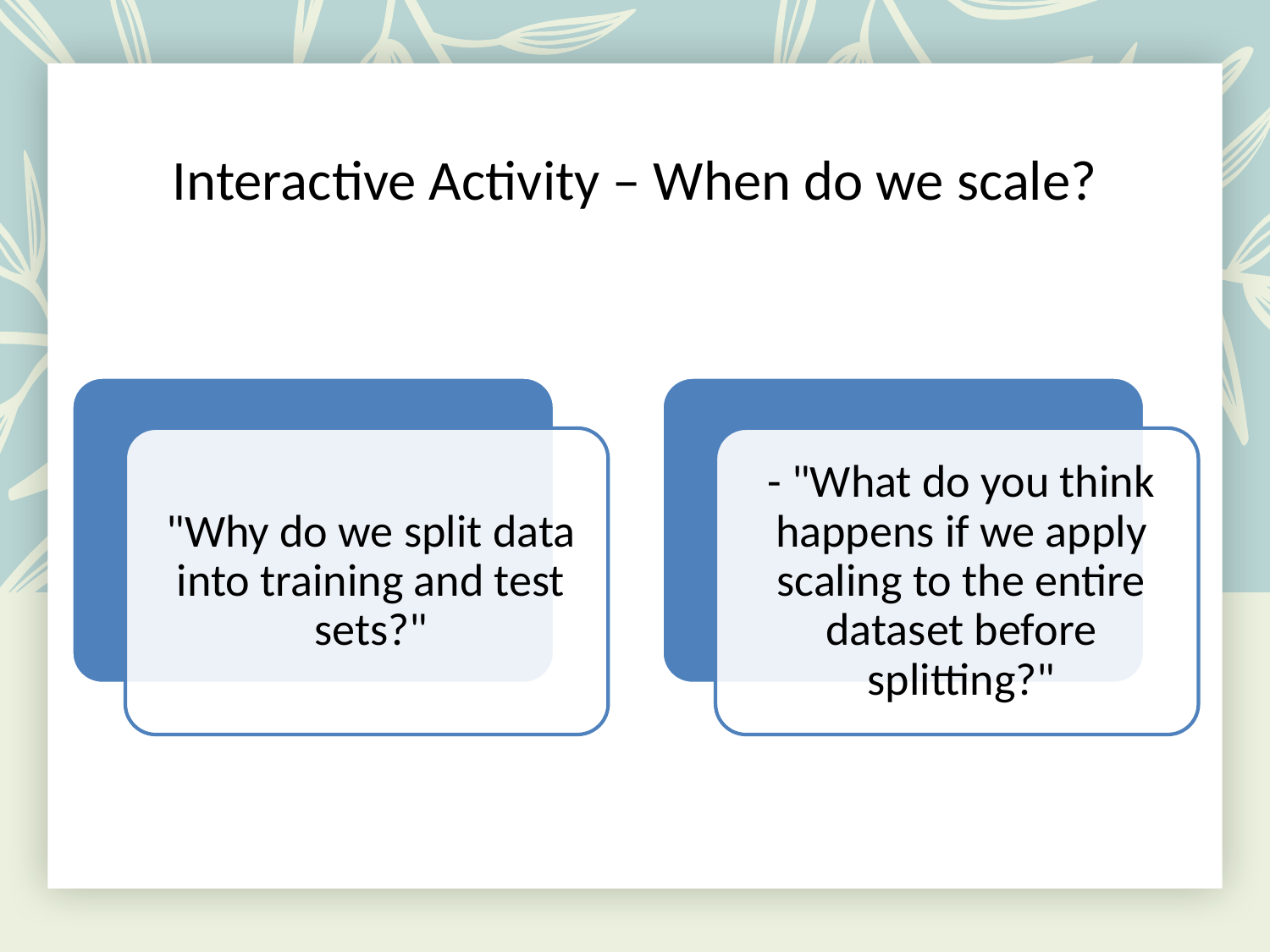

# Interactive Activity – When do we scale?
"Why do we split data into training and test sets?"
- "What do you think happens if we apply scaling to the entire dataset before splitting?"